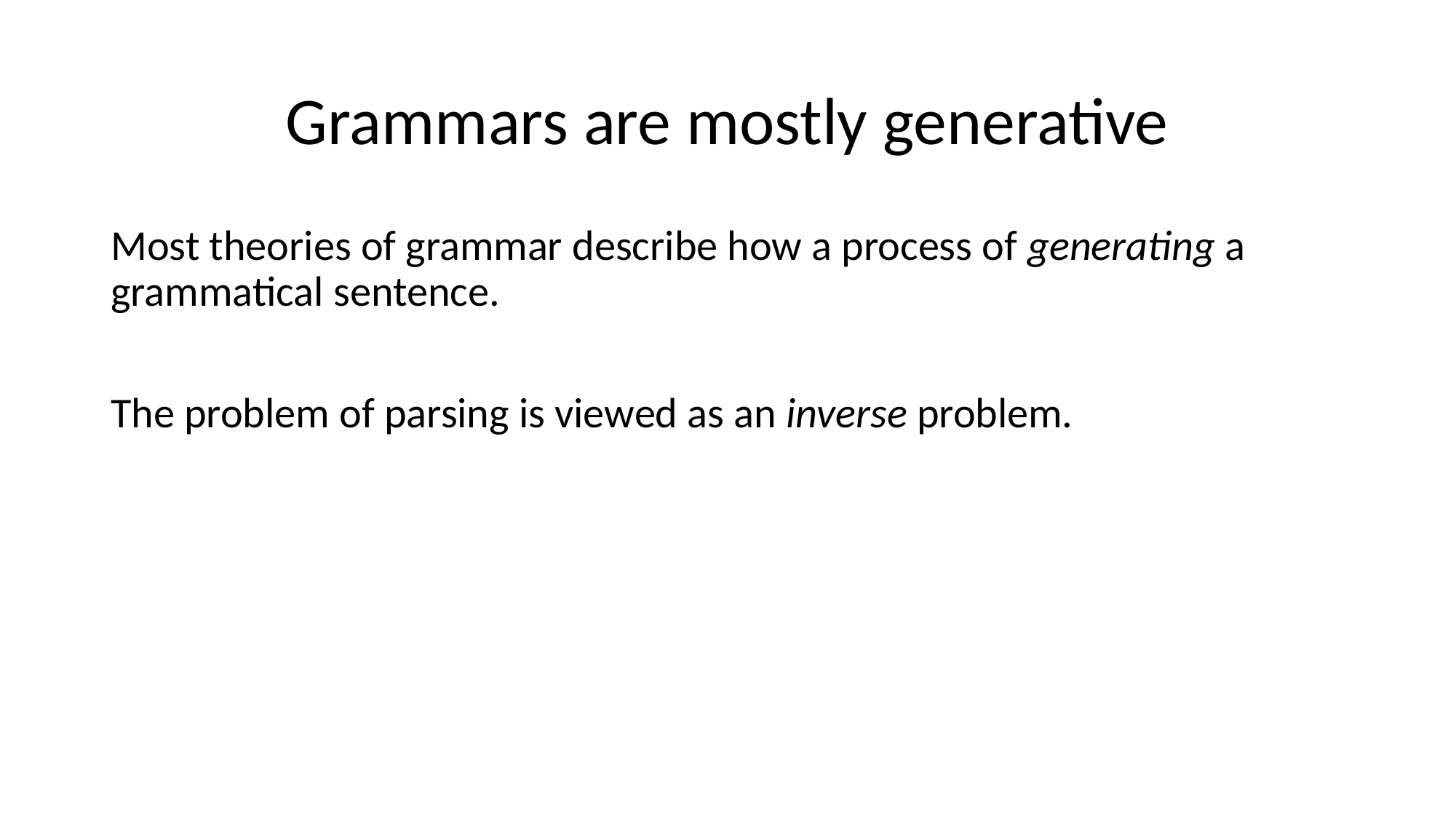

# Grammars are mostly generative
Most theories of grammar describe how a process of generating a grammatical sentence.

The problem of parsing is viewed as an inverse problem.